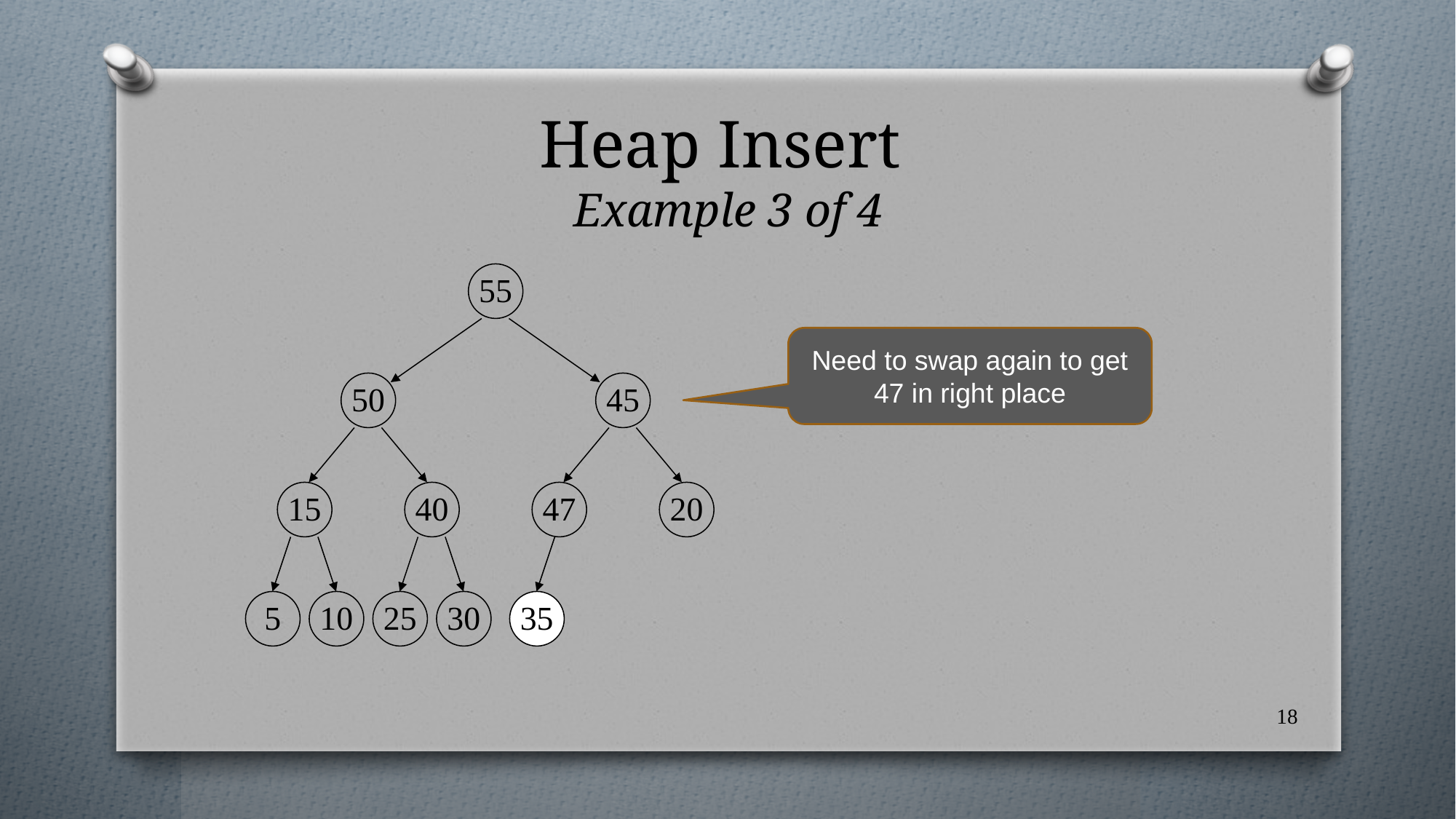

# Heap Insert Example 3 of 4
55

50

45

5
10

25

30

15

40

47

20

35

Need to swap again to get 47 in right place
18